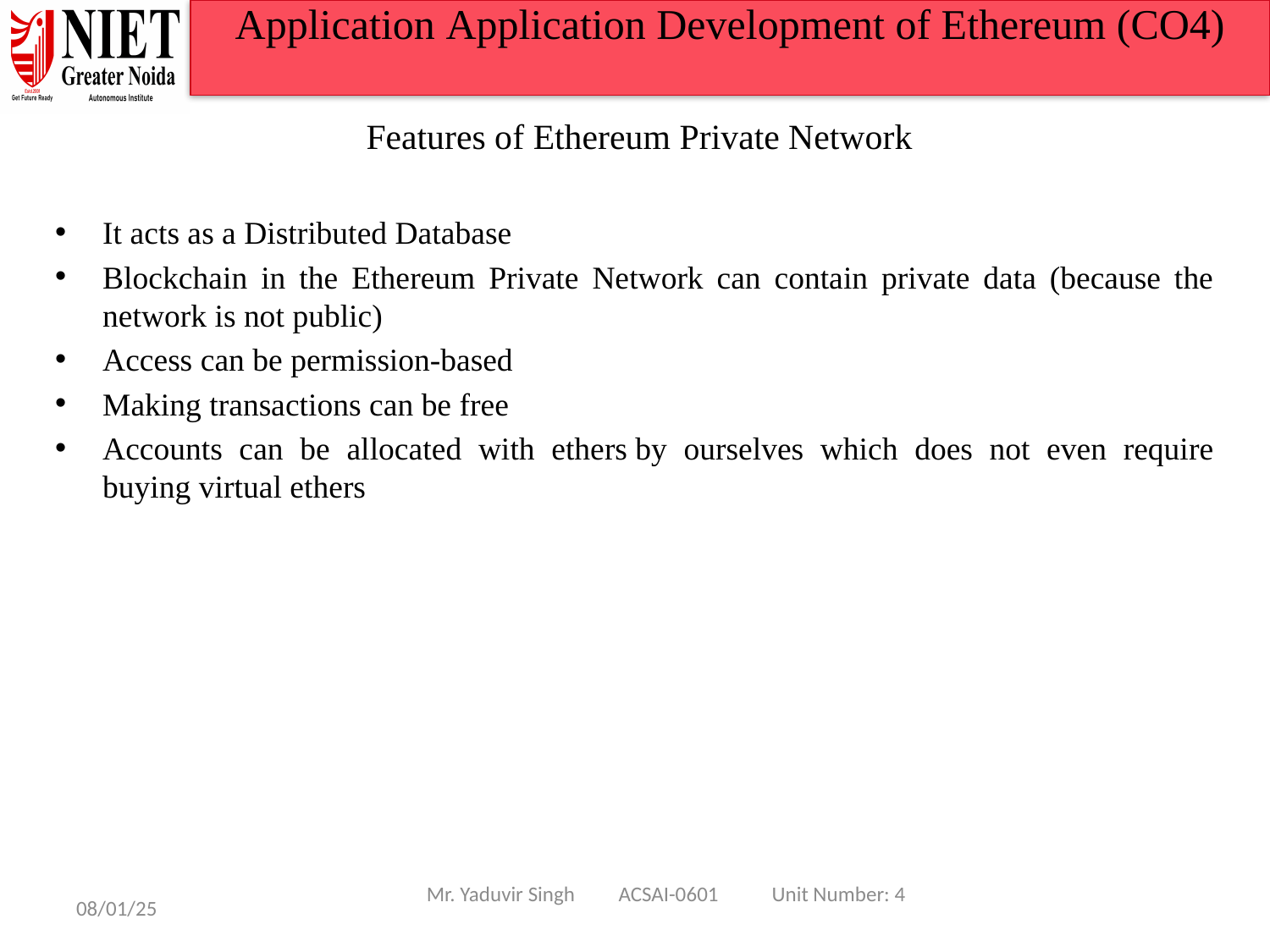

Application Application Development of Ethereum (CO4)

 Features of Ethereum Private Network

It acts as a Distributed Database
Blockchain in the Ethereum Private Network can contain private data (because the network is not public)
Access can be permission-based
Making transactions can be free
Accounts can be allocated with ethers by ourselves which does not even require buying virtual ethers

Mr. Yaduvir Singh         ACSAI-0601           Unit Number: 4
08/01/25